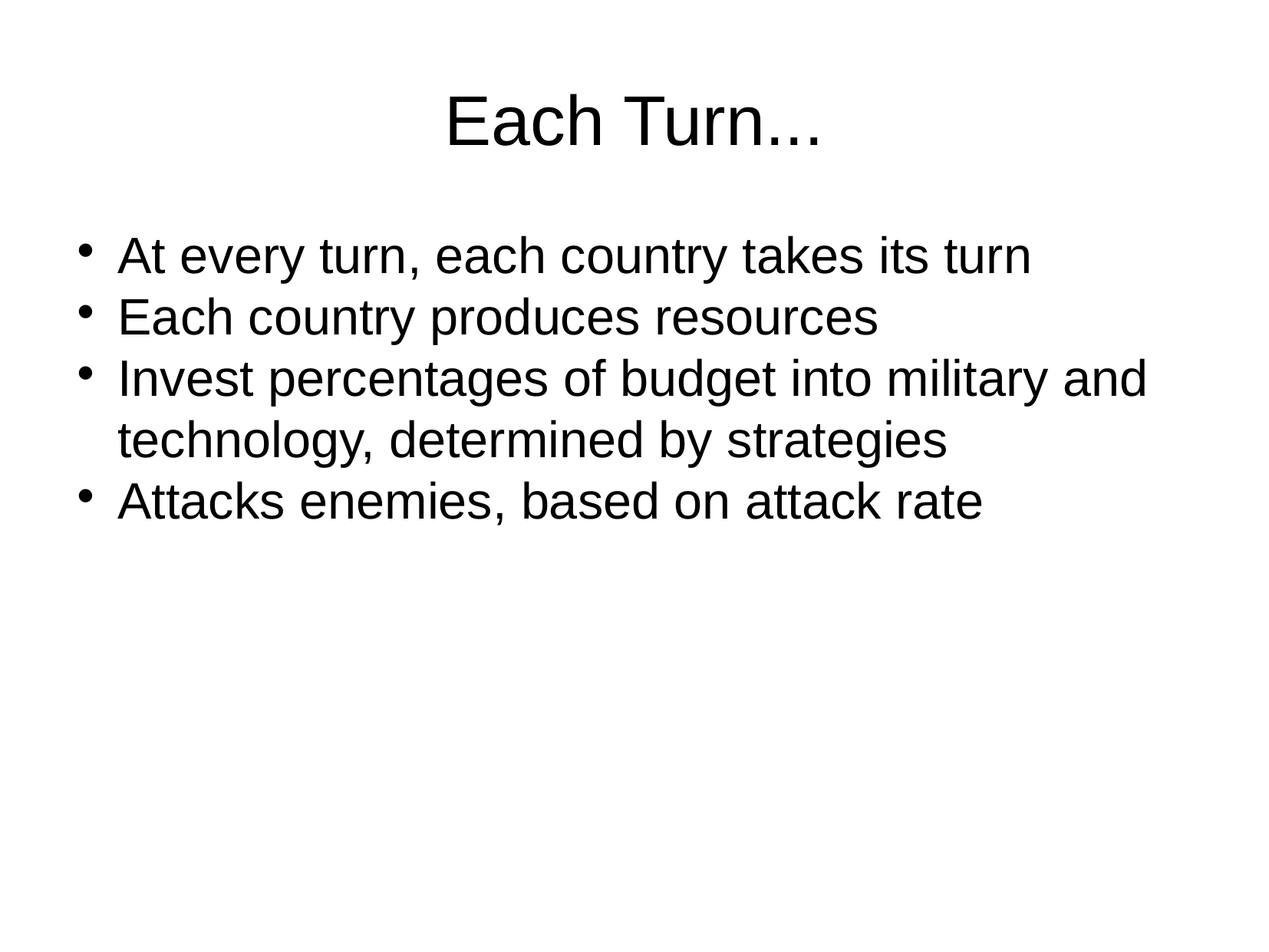

Each Turn...
At every turn, each country takes its turn
Each country produces resources
Invest percentages of budget into military and technology, determined by strategies
Attacks enemies, based on attack rate